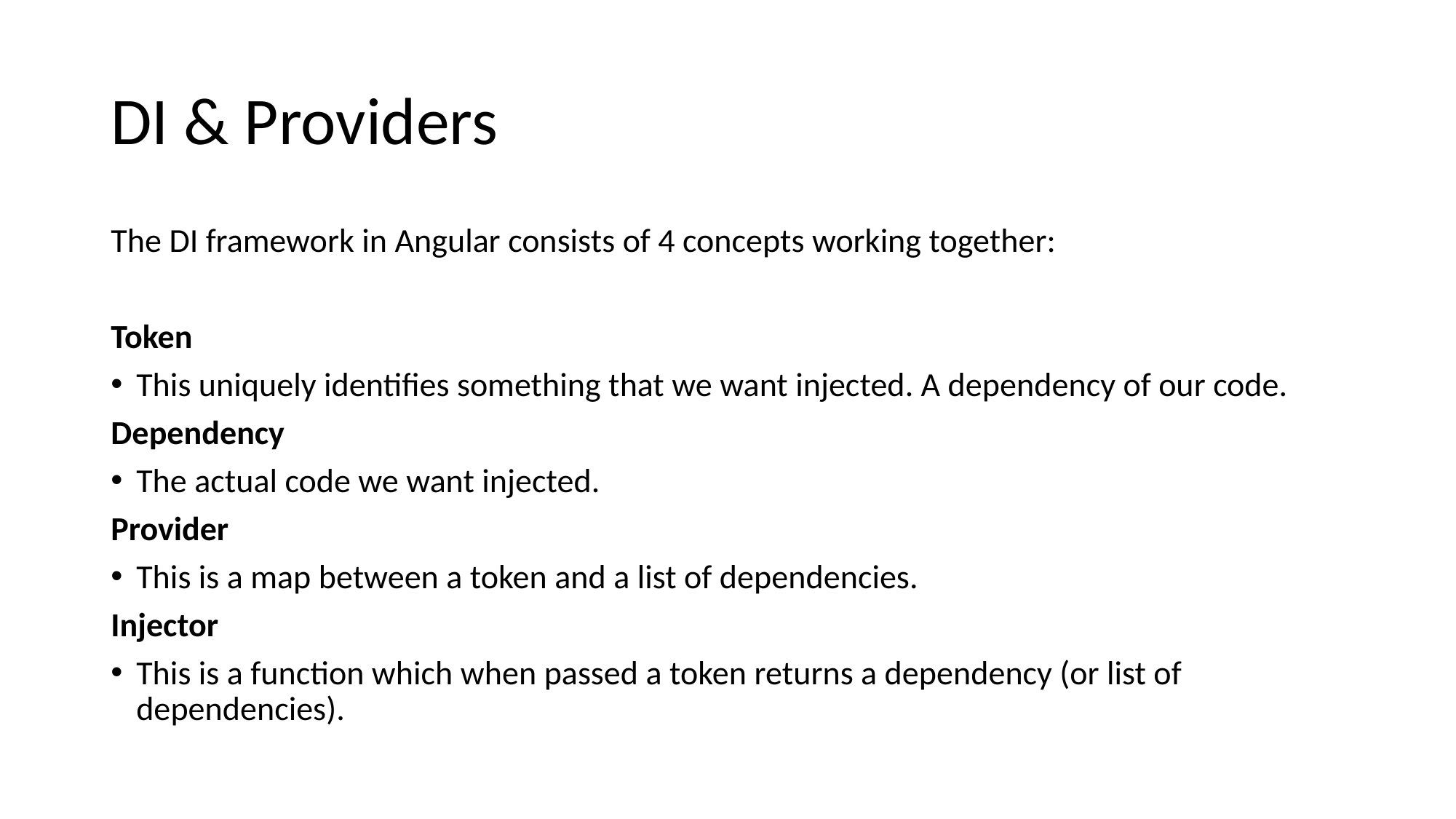

# DI & Providers
The DI framework in Angular consists of 4 concepts working together:

Token
This uniquely identifies something that we want injected. A dependency of our code.
Dependency
The actual code we want injected.
Provider
This is a map between a token and a list of dependencies.
Injector
This is a function which when passed a token returns a dependency (or list of dependencies).